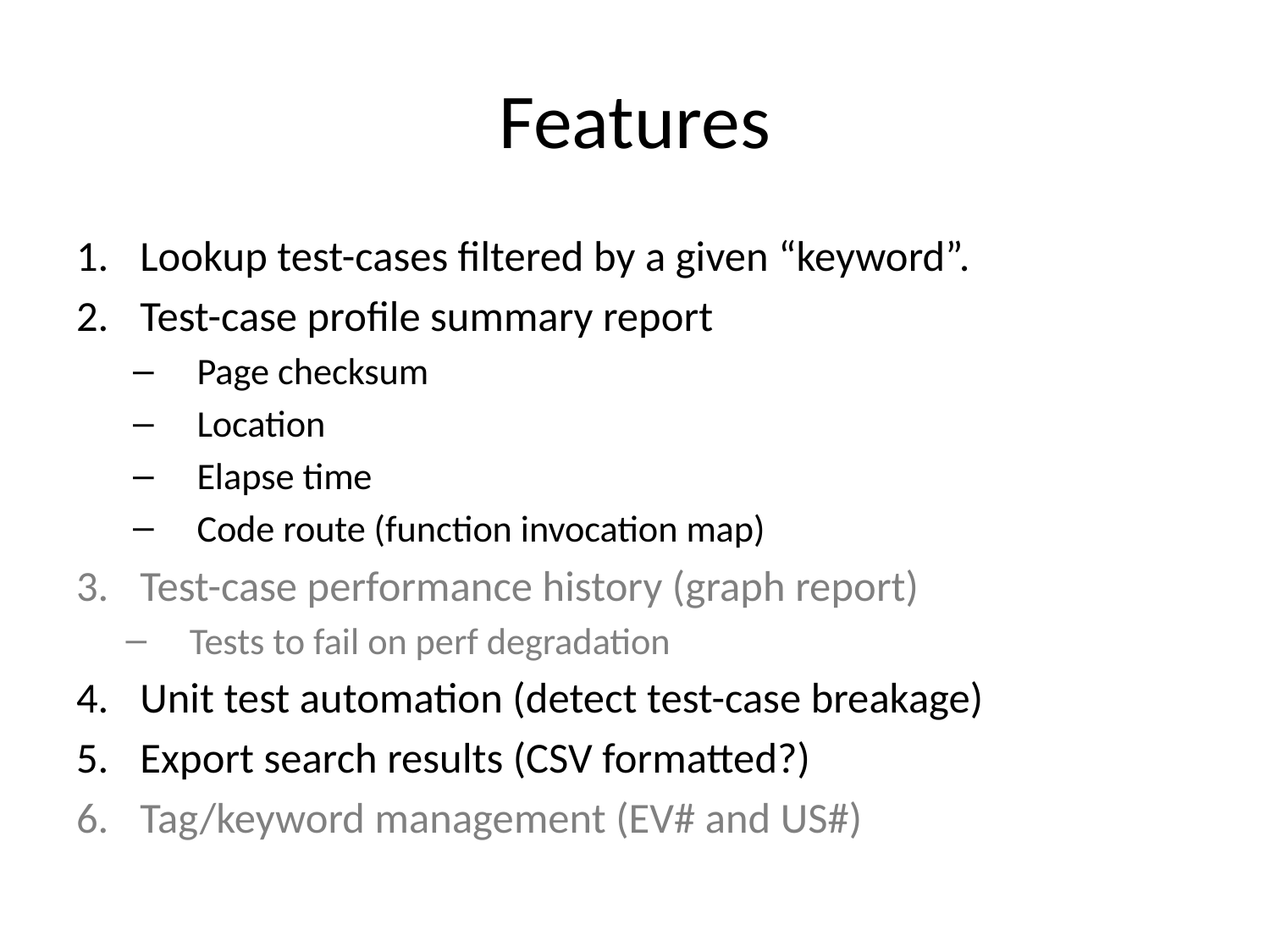

# Features
Lookup test-cases filtered by a given “keyword”.
Test-case profile summary report
Page checksum
Location
Elapse time
Code route (function invocation map)
Test-case performance history (graph report)
Tests to fail on perf degradation
Unit test automation (detect test-case breakage)
Export search results (CSV formatted?)
Tag/keyword management (EV# and US#)